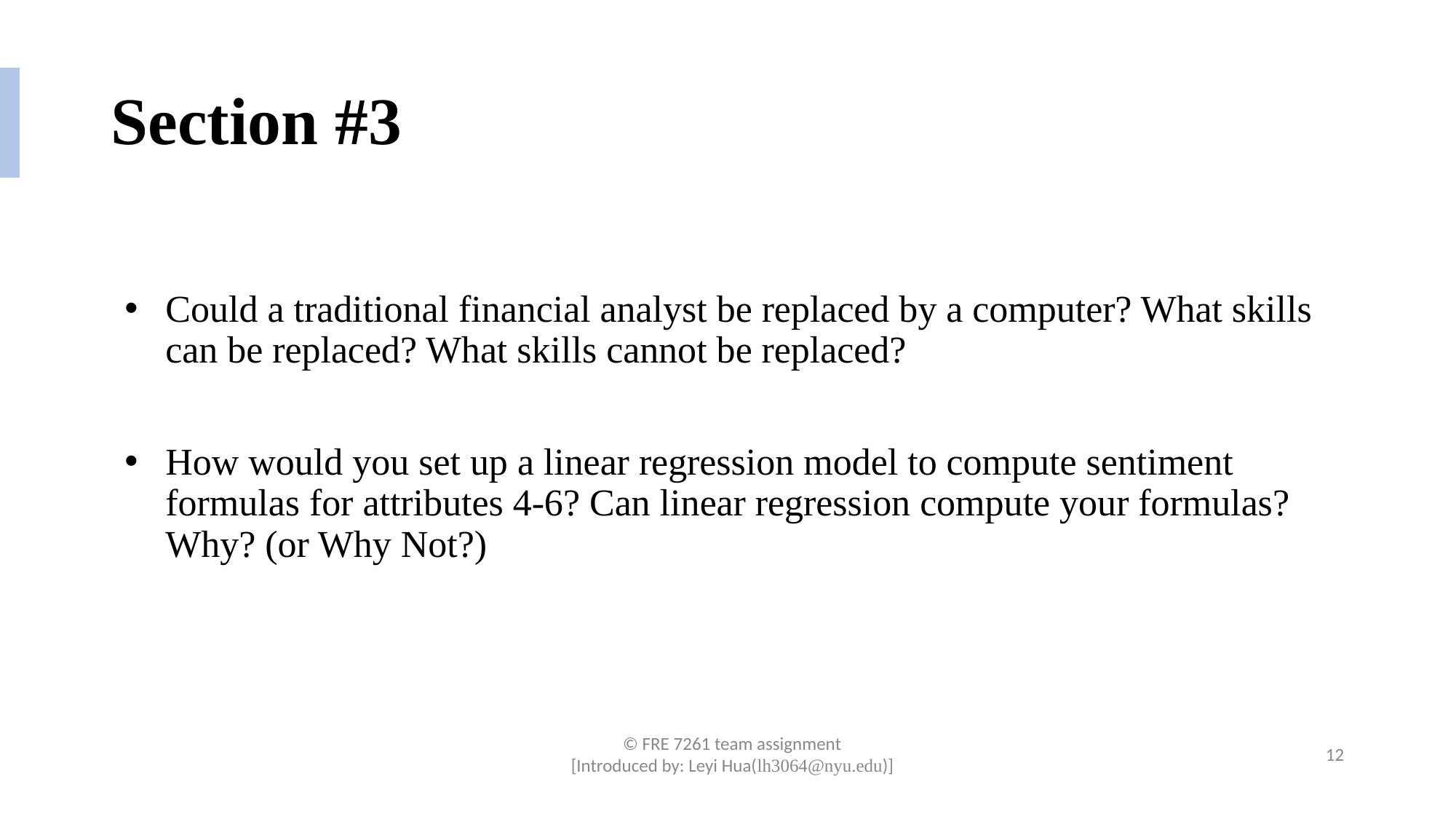

# Section #3

Could a traditional financial analyst be replaced by a computer? What skills can be replaced? What skills cannot be replaced?

How would you set up a linear regression model to compute sentiment formulas for attributes 4-6? Can linear regression compute your formulas? Why? (or Why Not?)

© FRE 7261 team assignment
[Introduced by: Leyi Hua(lh3064@nyu.edu)]
12